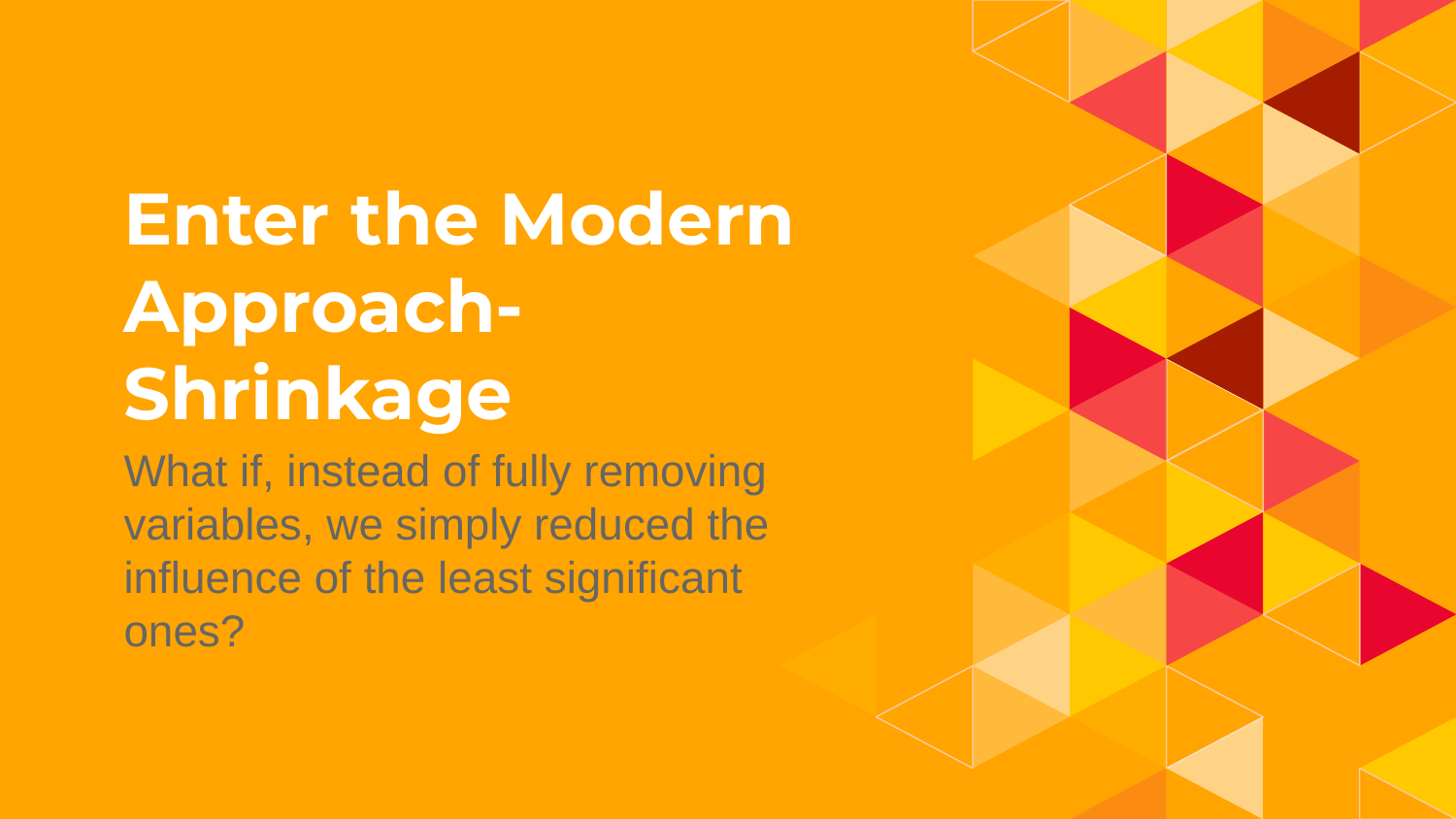

# Enter the Modern Approach- Shrinkage
What if, instead of fully removing variables, we simply reduced the influence of the least significant ones?